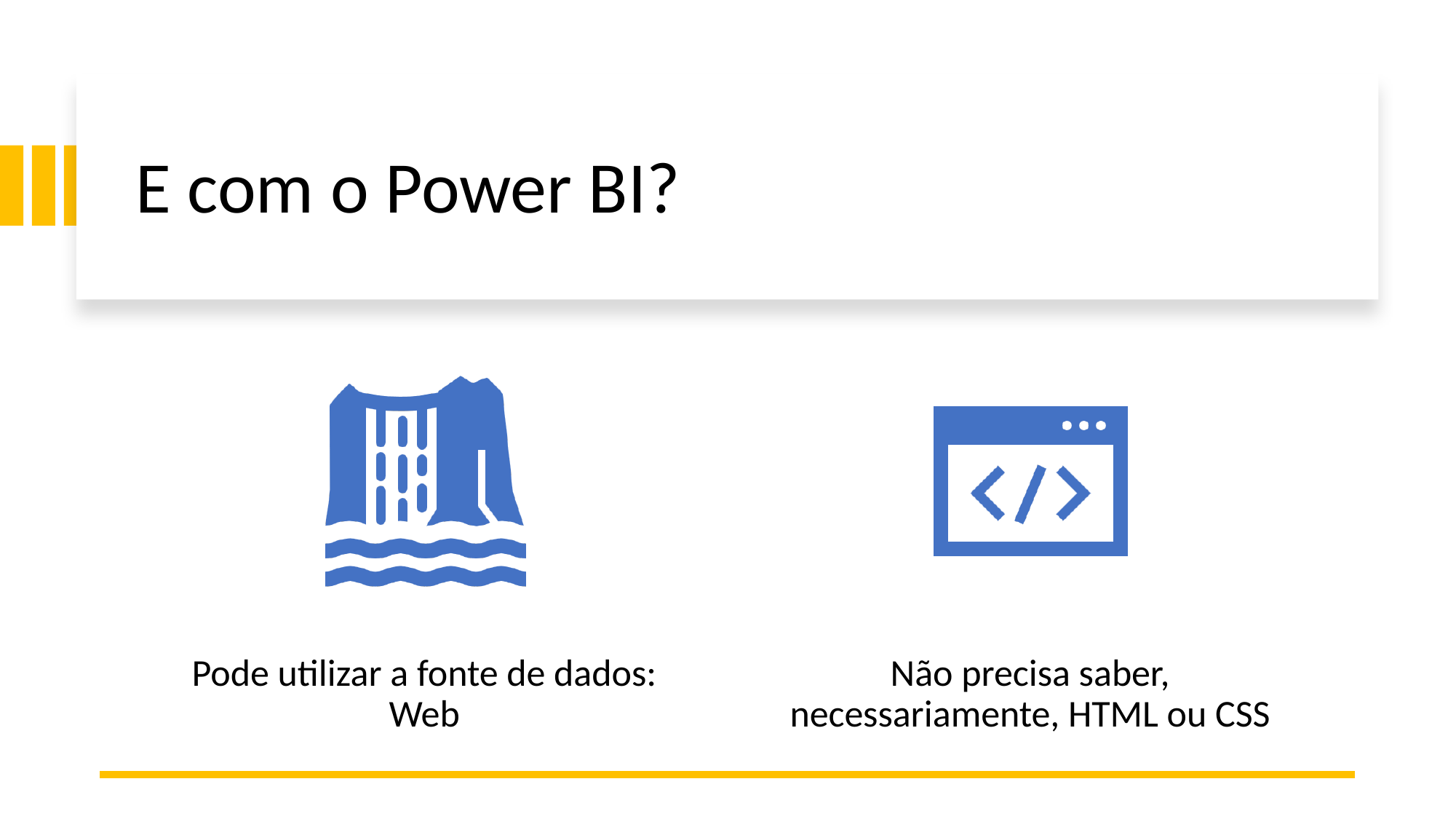

# E com o Power BI?

Pode utilizar a fonte de dados: Web
Não precisa saber, necessariamente, HTML ou CSS